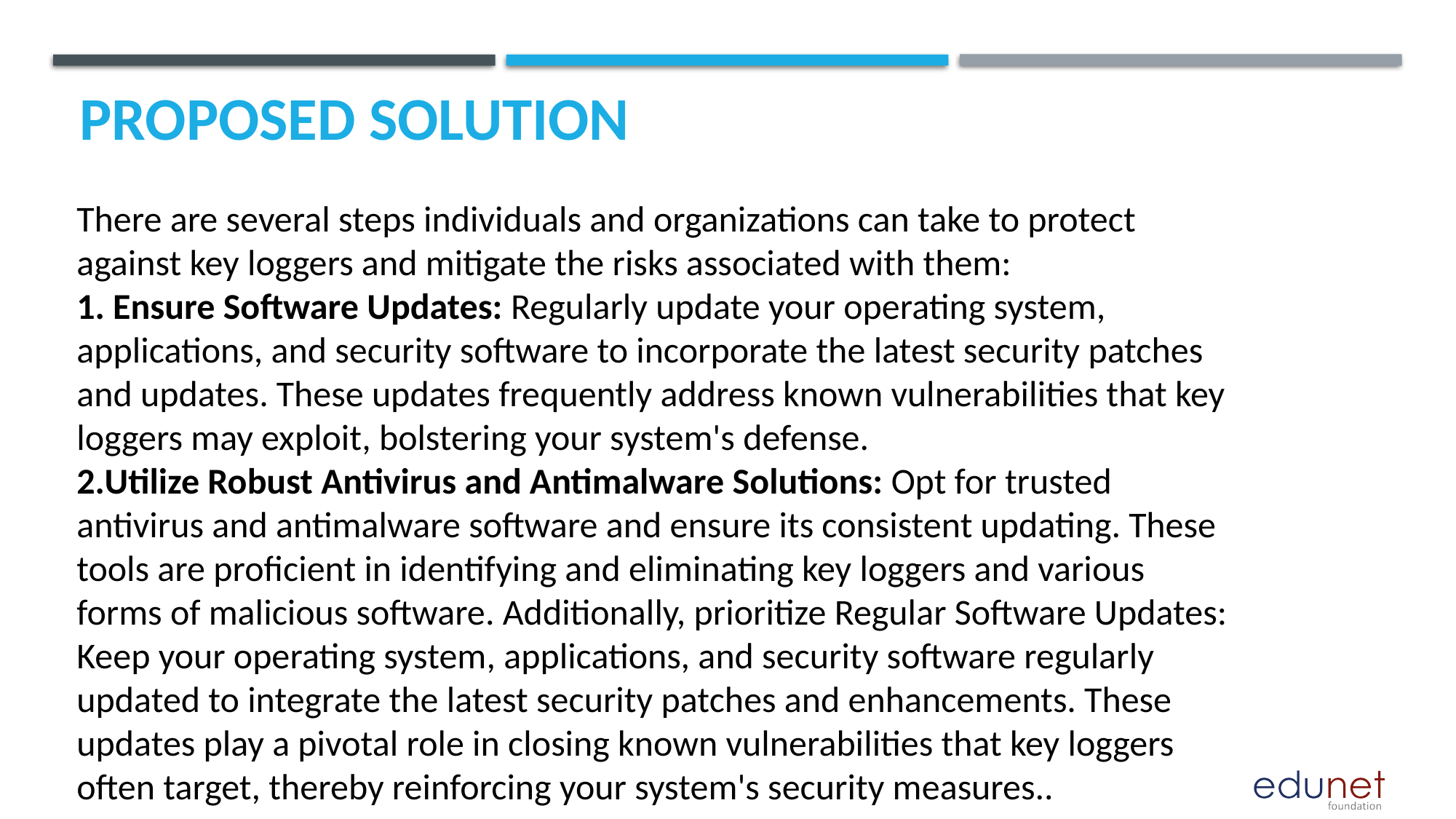

# Proposed SOLUTION

There are several steps individuals and organizations can take to protect against key loggers and mitigate the risks associated with them:
1. Ensure Software Updates: Regularly update your operating system, applications, and security software to incorporate the latest security patches and updates. These updates frequently address known vulnerabilities that key loggers may exploit, bolstering your system's defense.
2.Utilize Robust Antivirus and Antimalware Solutions: Opt for trusted antivirus and antimalware software and ensure its consistent updating. These tools are proficient in identifying and eliminating key loggers and various forms of malicious software. Additionally, prioritize Regular Software Updates: Keep your operating system, applications, and security software regularly updated to integrate the latest security patches and enhancements. These updates play a pivotal role in closing known vulnerabilities that key loggers often target, thereby reinforcing your system's security measures..